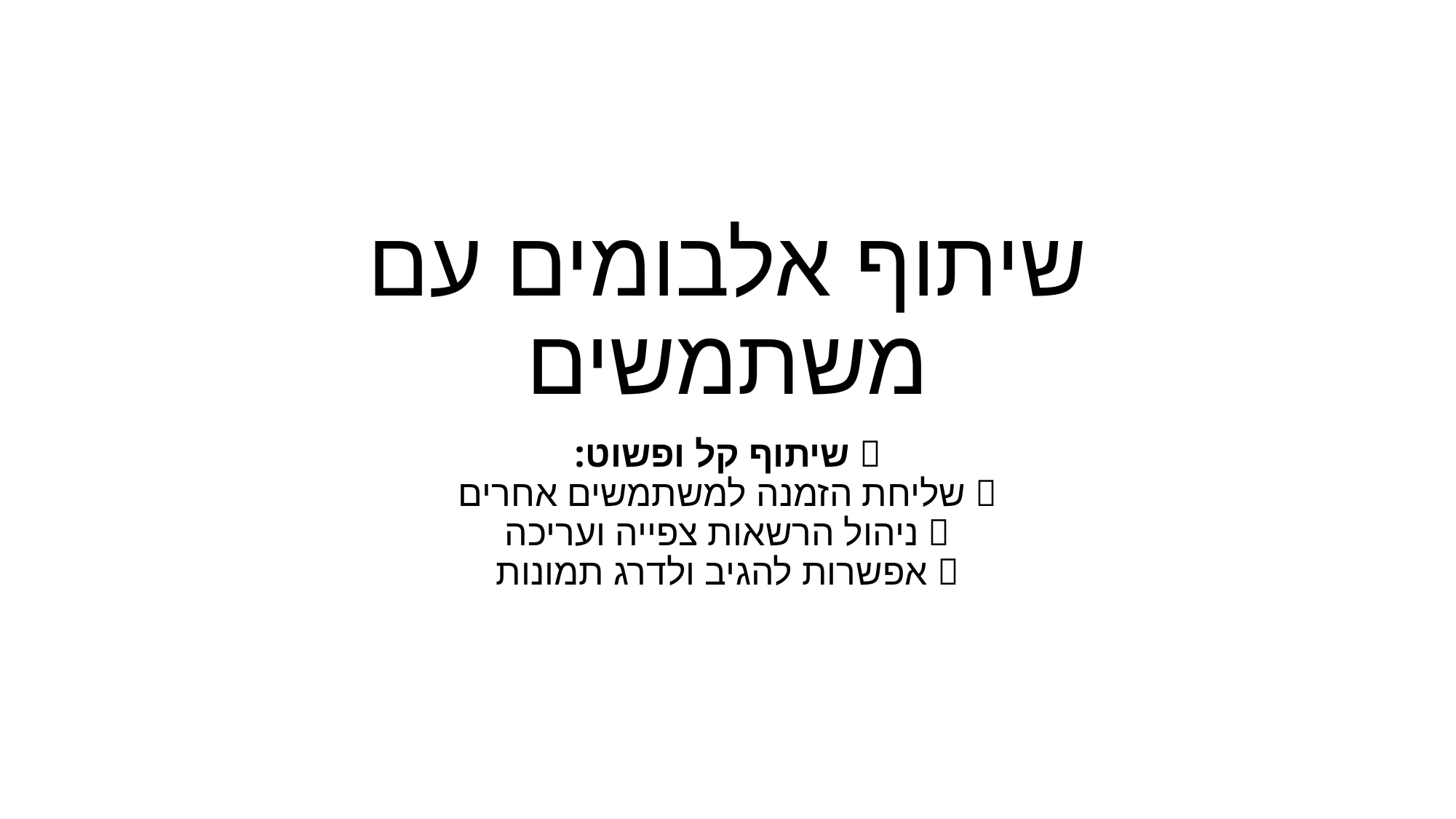

# שיתוף אלבומים עם משתמשים
🤝 שיתוף קל ופשוט:
📩 שליחת הזמנה למשתמשים אחרים
🔑 ניהול הרשאות צפייה ועריכה
💬 אפשרות להגיב ולדרג תמונות